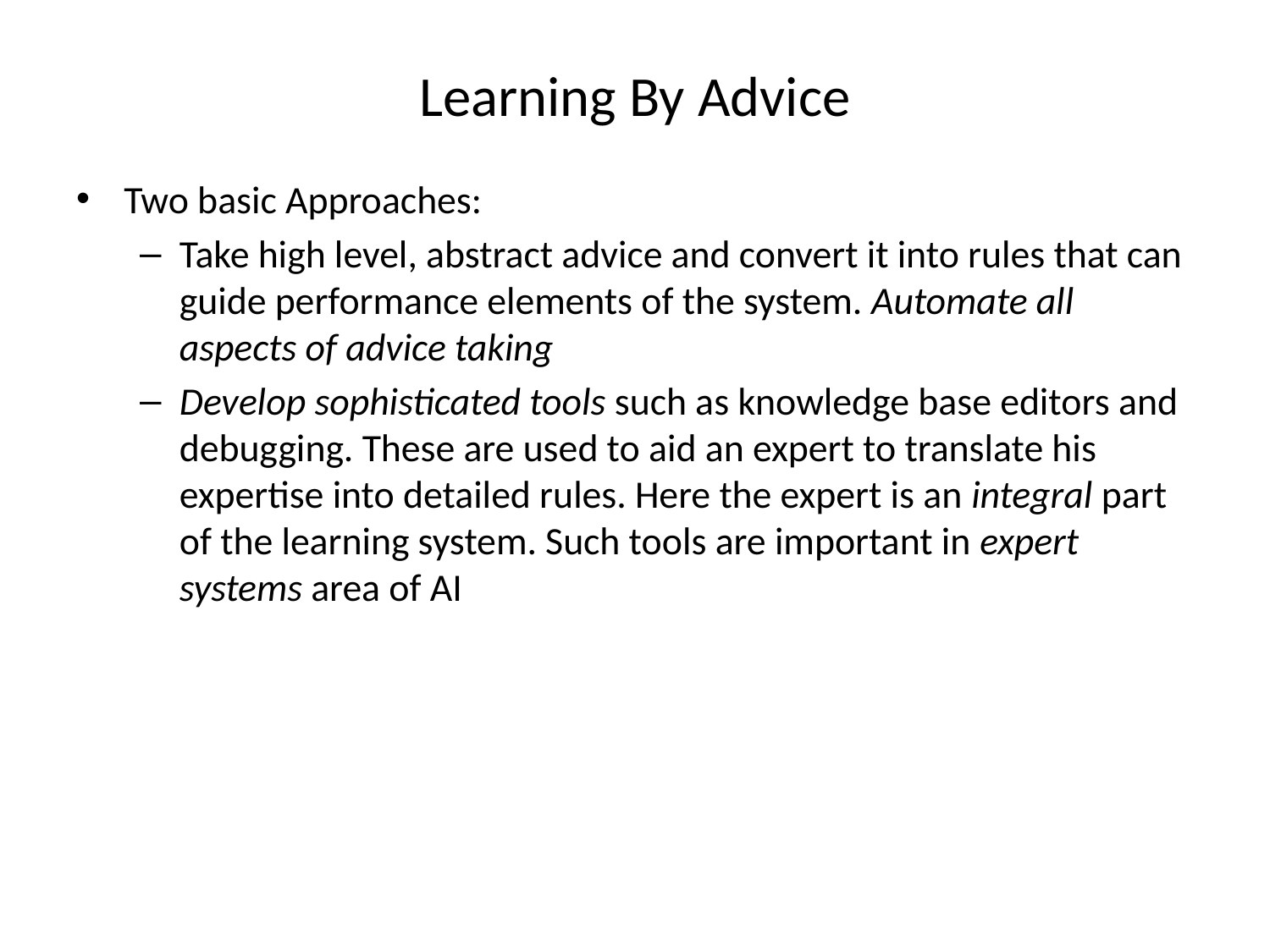

# Learning By Advice
Two basic Approaches:
Take high level, abstract advice and convert it into rules that can guide performance elements of the system. Automate all aspects of advice taking
Develop sophisticated tools such as knowledge base editors and debugging. These are used to aid an expert to translate his expertise into detailed rules. Here the expert is an integral part of the learning system. Such tools are important in expert systems area of AI